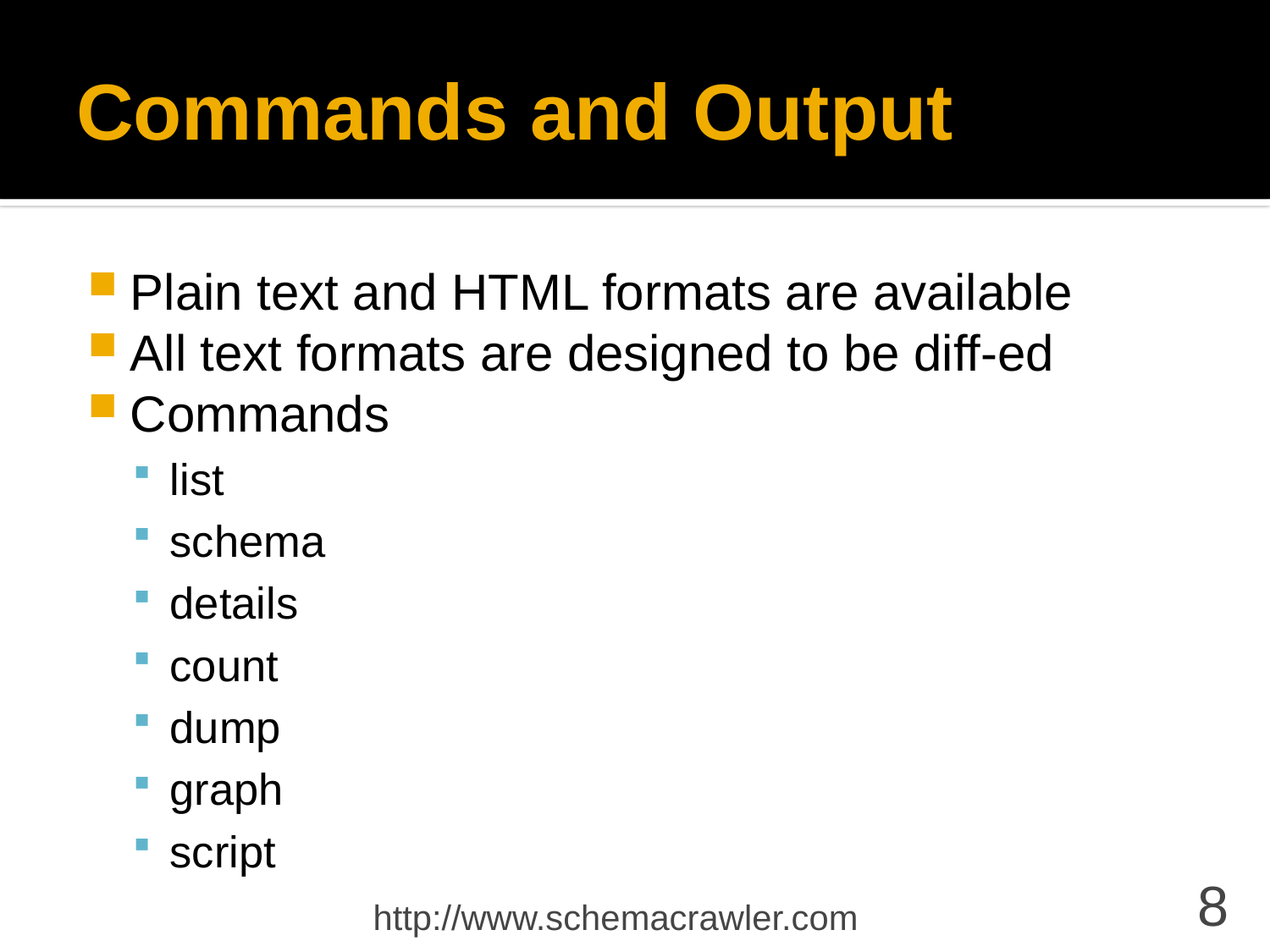

# Commands and Output
Plain text and HTML formats are available
All text formats are designed to be diff-ed
Commands
list
schema
details
count
dump
graph
script

http://www.schemacrawler.com
8